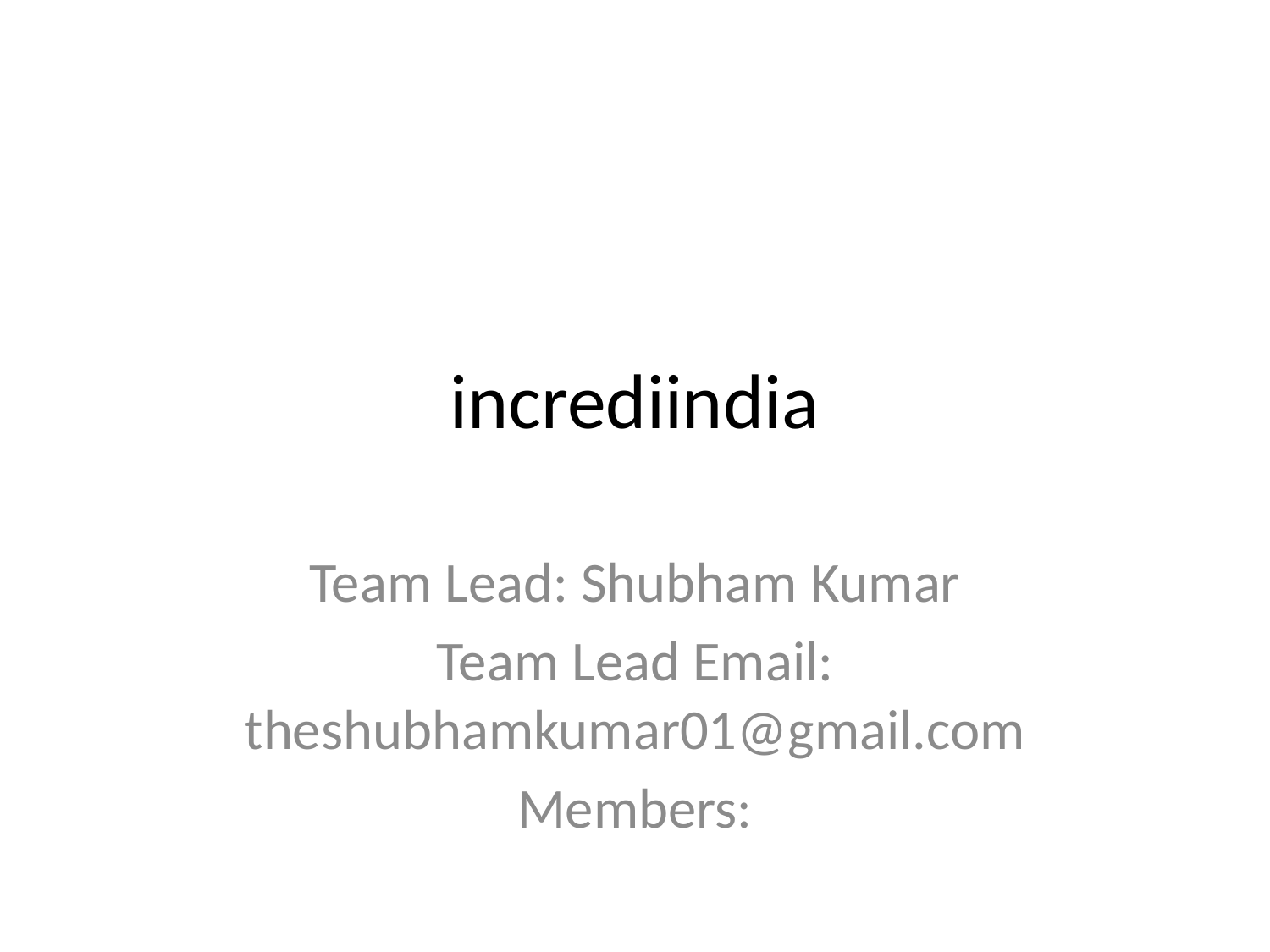

# incrediindia
Team Lead: Shubham Kumar
Team Lead Email: theshubhamkumar01@gmail.com
Members: